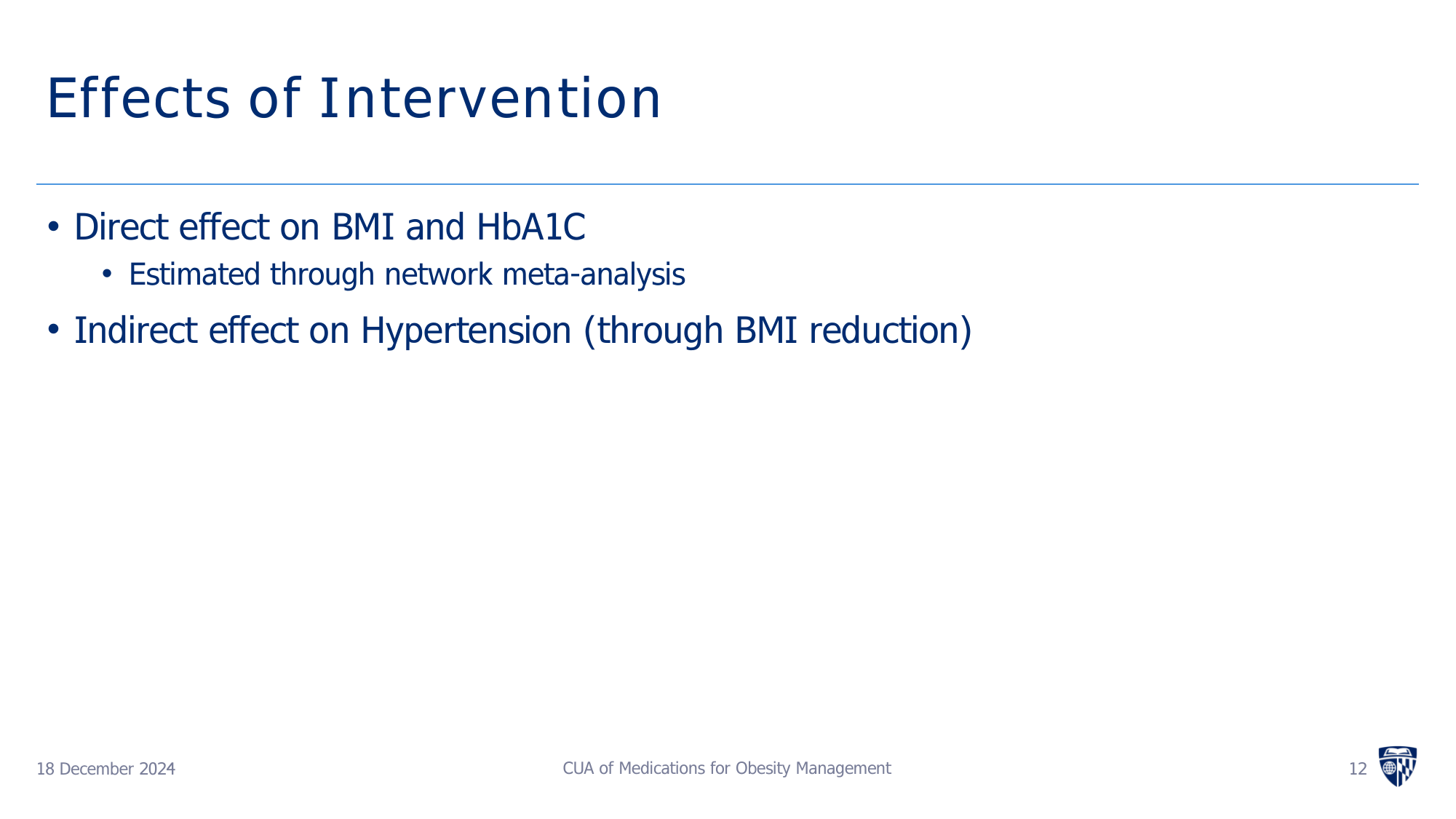

# Effects of Intervention
Direct effect on BMI and HbA1C
Estimated through network meta-analysis
Indirect effect on Hypertension (through BMI reduction)
CUA of Medications for Obesity Management
12
18 December 2024